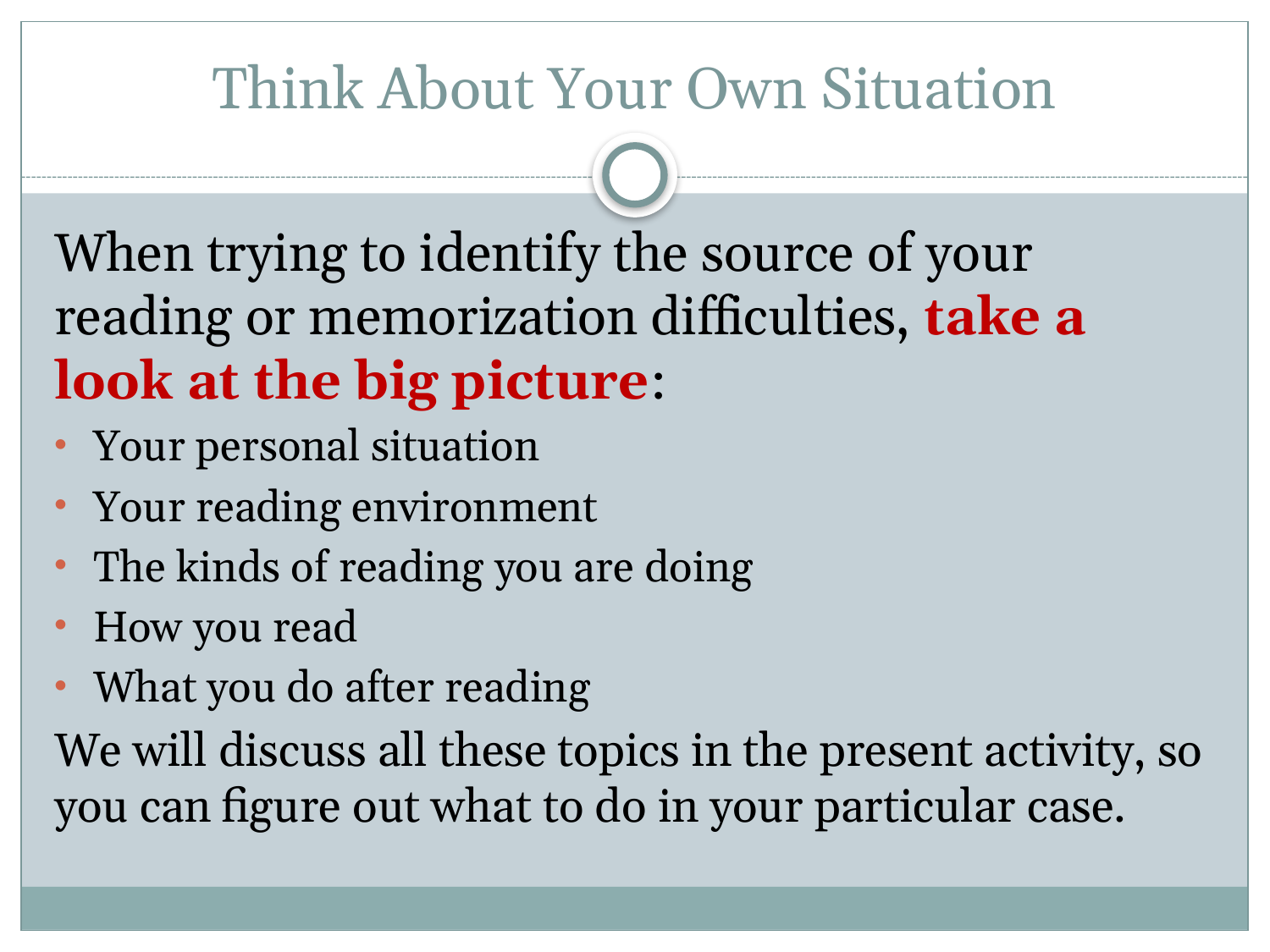

# Think About Your Own Situation
When trying to identify the source of your reading or memorization difficulties, take a look at the big picture:
Your personal situation
Your reading environment
The kinds of reading you are doing
How you read
What you do after reading
We will discuss all these topics in the present activity, so you can figure out what to do in your particular case.